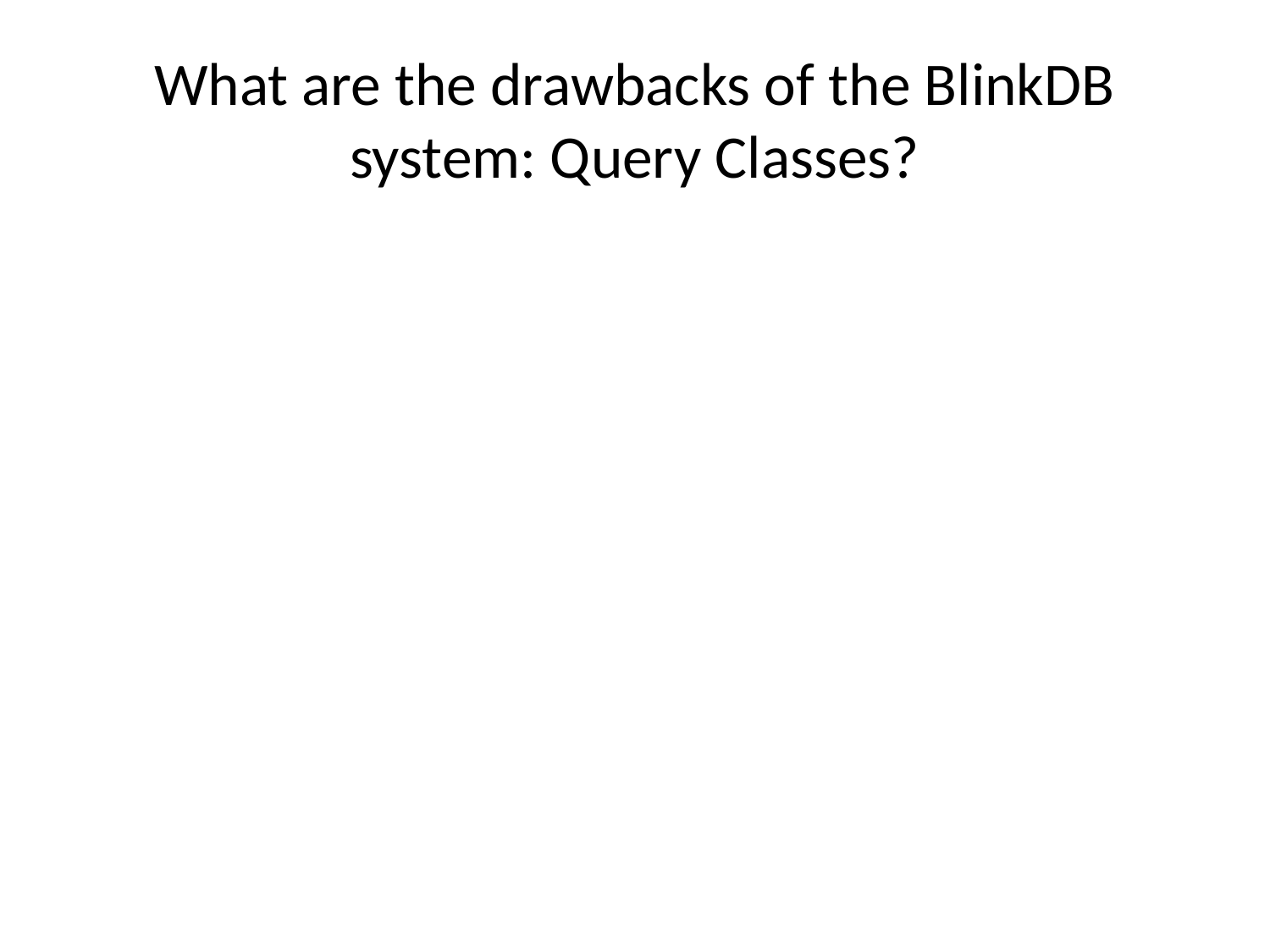

# What are the drawbacks of the BlinkDB system: Query Classes?